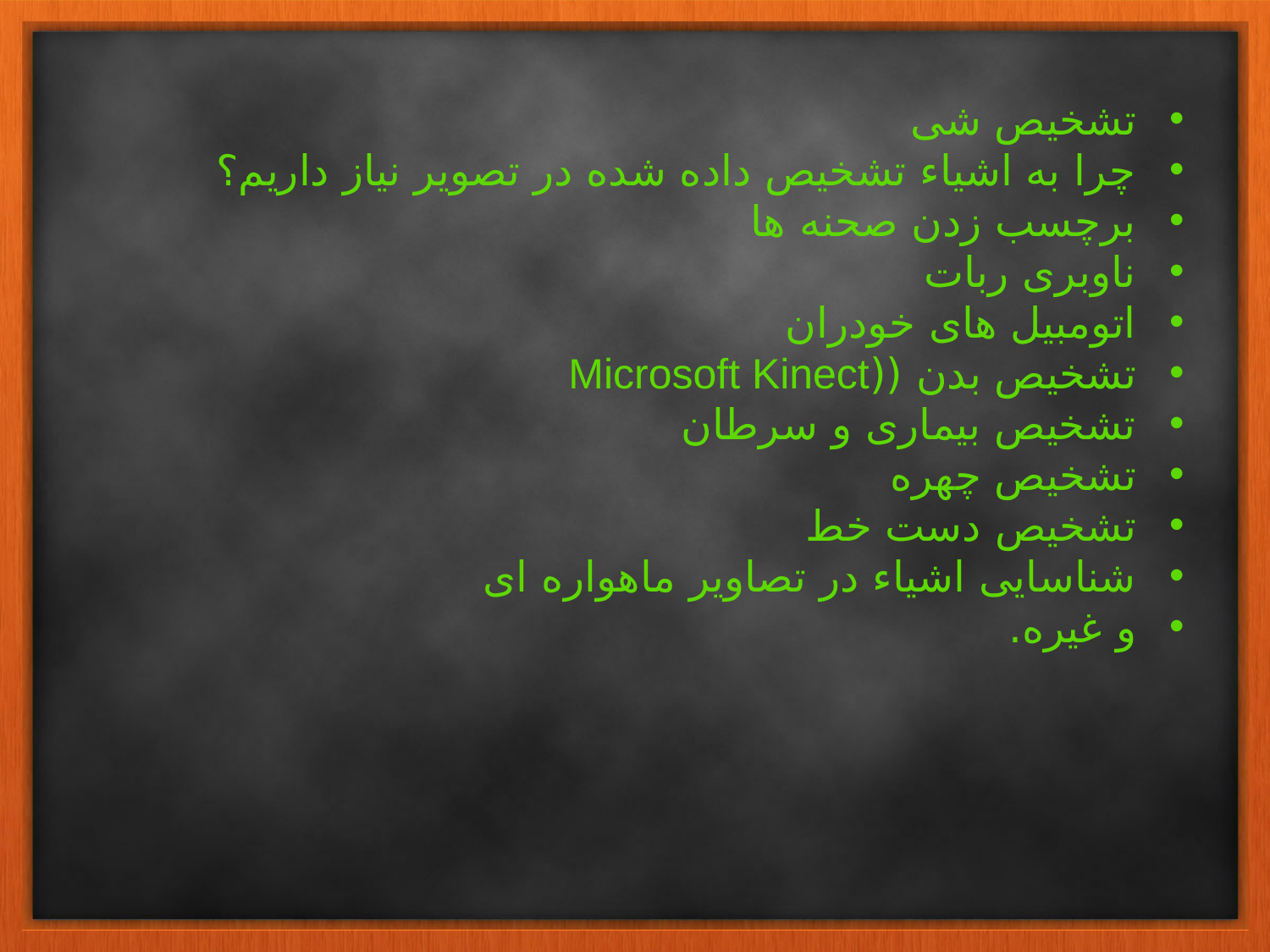

تشخیص شی
چرا به اشیاء تشخیص داده شده در تصویر نیاز داریم؟
برچسب زدن صحنه ها
ناوبری ربات
اتومبیل های خودران
تشخیص بدن ((Microsoft Kinect
تشخیص بیماری و سرطان
تشخیص چهره
تشخیص دست خط
شناسایی اشیاء در تصاویر ماهواره ای
و غیره.